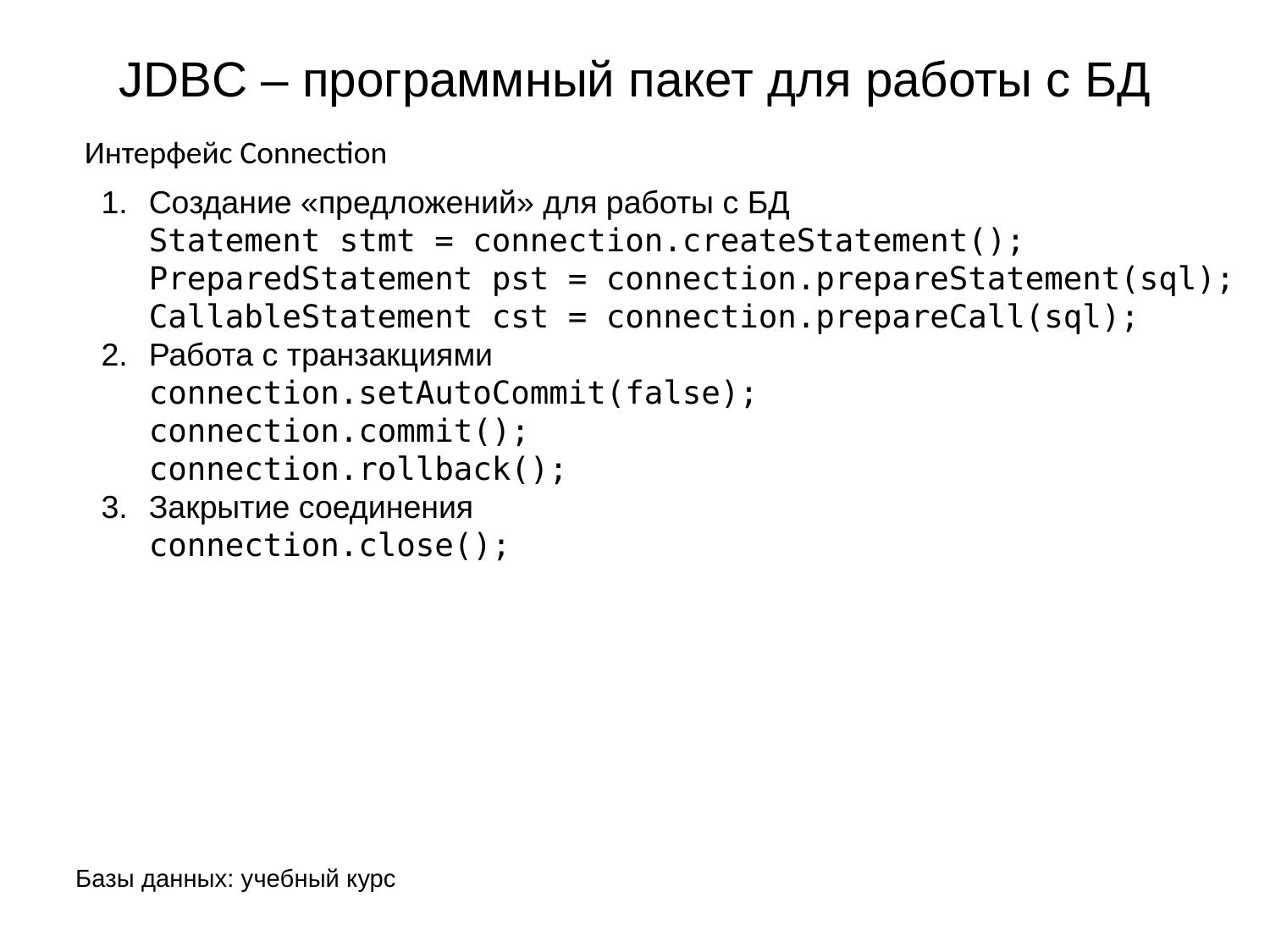

# JDBC – программный пакет для работы с БД
Интерфейс Connection
Создание «предложений» для работы с БД
Statement stmt = connection.createStatement();
PreparedStatement pst = connection.prepareStatement(sql);
CallableStatement cst = connection.prepareCall(sql);
Работа с транзакциями
connection.setAutoCommit(false);
connection.commit();
connection.rollback();
Закрытие соединения
connection.close();
Базы данных: учебный курс